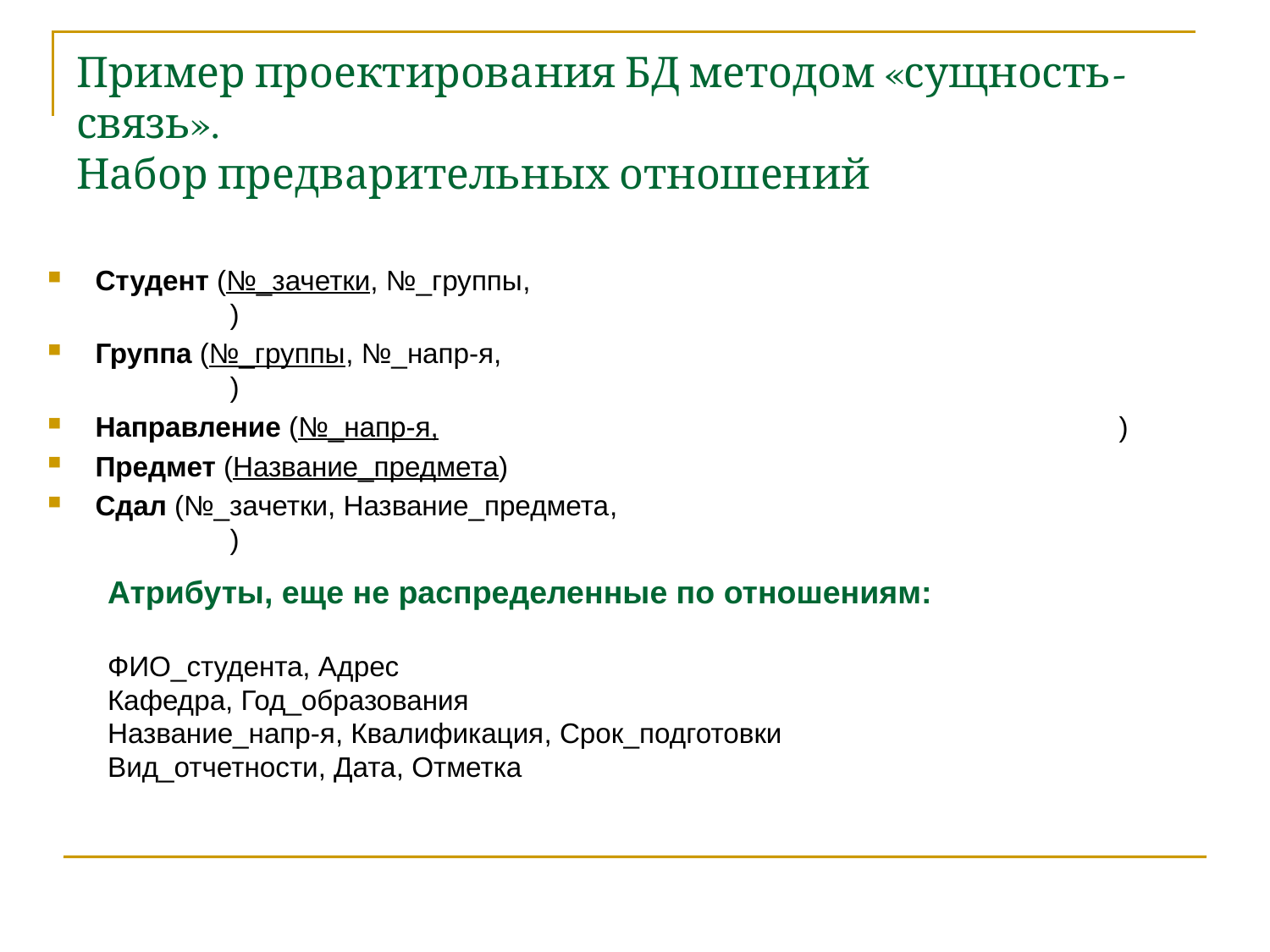

# Пример проектирования БД методом «сущность-связь». Набор предварительных отношений
Атрибуты, еще не распределенные по отношениям:

ФИО_студента, Адрес
Кафедра, Год_образования
Название_напр-я, Квалификация, Срок_подготовки
Вид_отчетности, Дата, Отметка
Студент (№_зачетки, №_группы,						 )
Группа (№_группы, №_напр-я,					 	 )
Направление (№_напр-я, 					 	 )
Предмет (Название_предмета)
Сдал (№_зачетки, Название_предмета,					 )